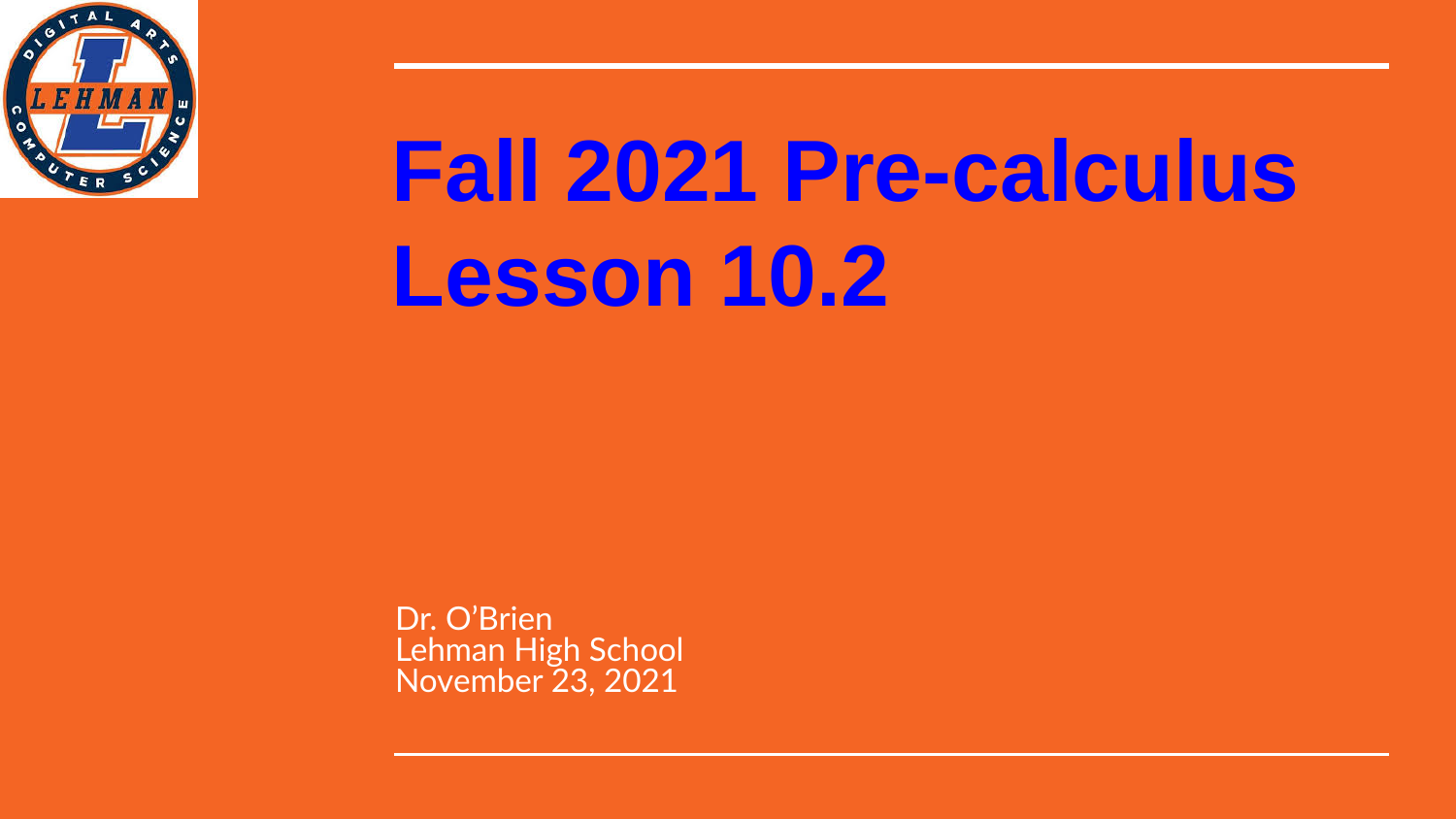

# Fall 2021 Pre-calculus
Lesson 10.2
Dr. O’Brien
Lehman High School
November 23, 2021